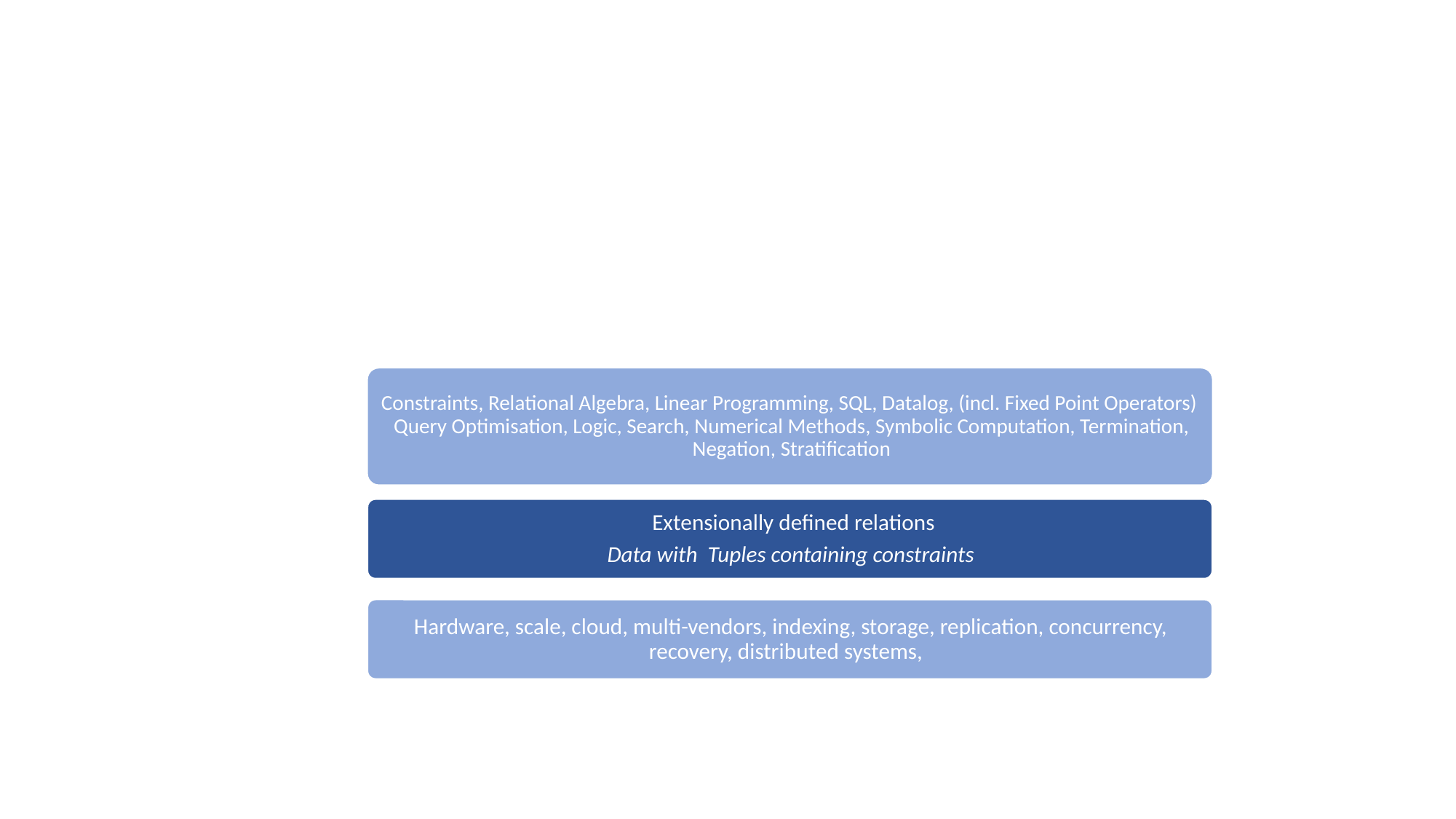

Constraints, Relational Algebra, Linear Programming, SQL, Datalog, (incl. Fixed Point Operators)
Query Optimisation, Logic, Search, Numerical Methods, Symbolic Computation, Termination, Negation, Stratification
 Extensionally defined relations
Data with  Tuples containing constraints
Hardware, scale, cloud, multi-vendors, indexing, storage, replication, concurrency, recovery, distributed systems,